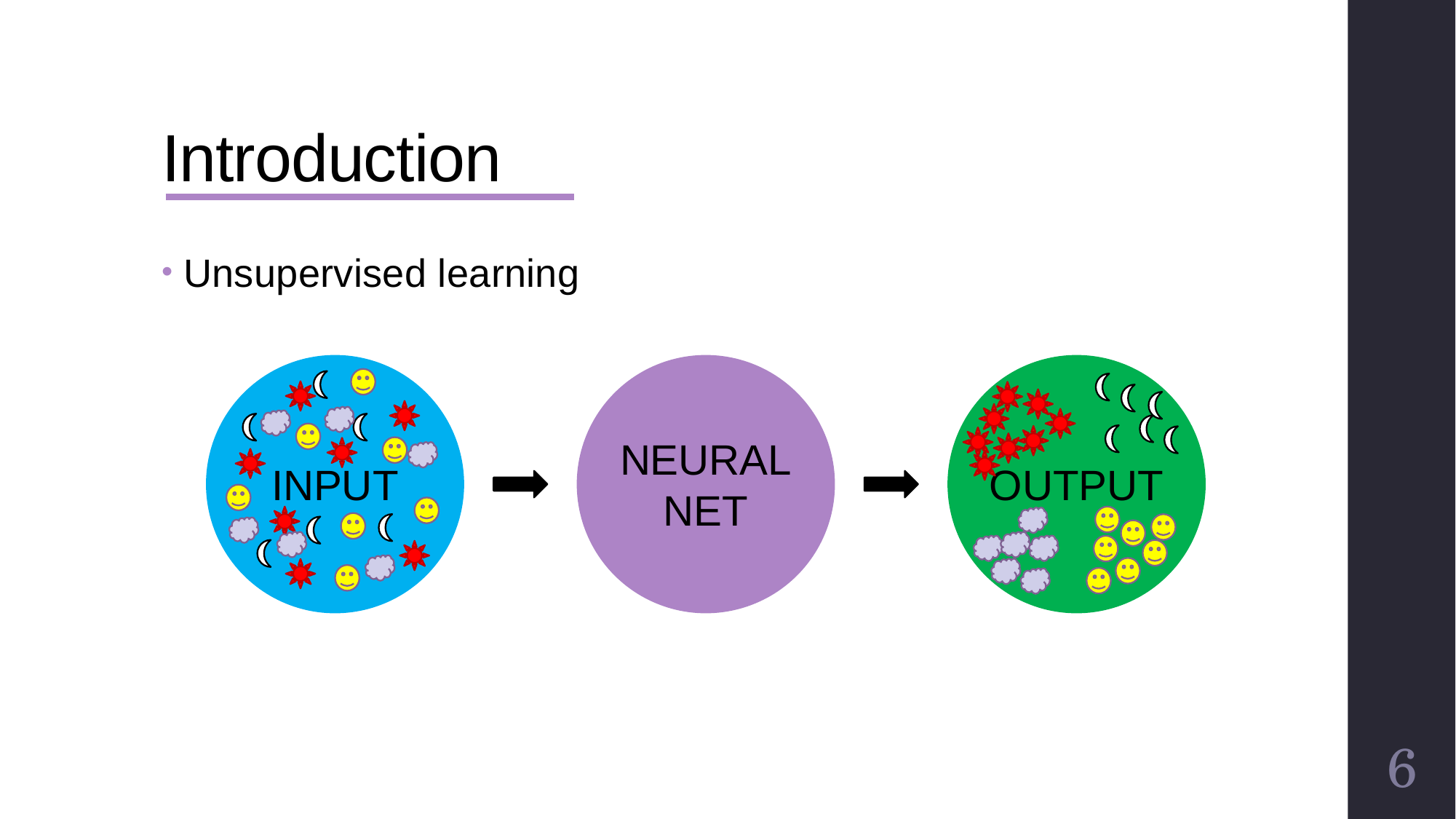

# Introduction
Unsupervised learning

INPUT

NEURAL
NET

OUTPUT

6